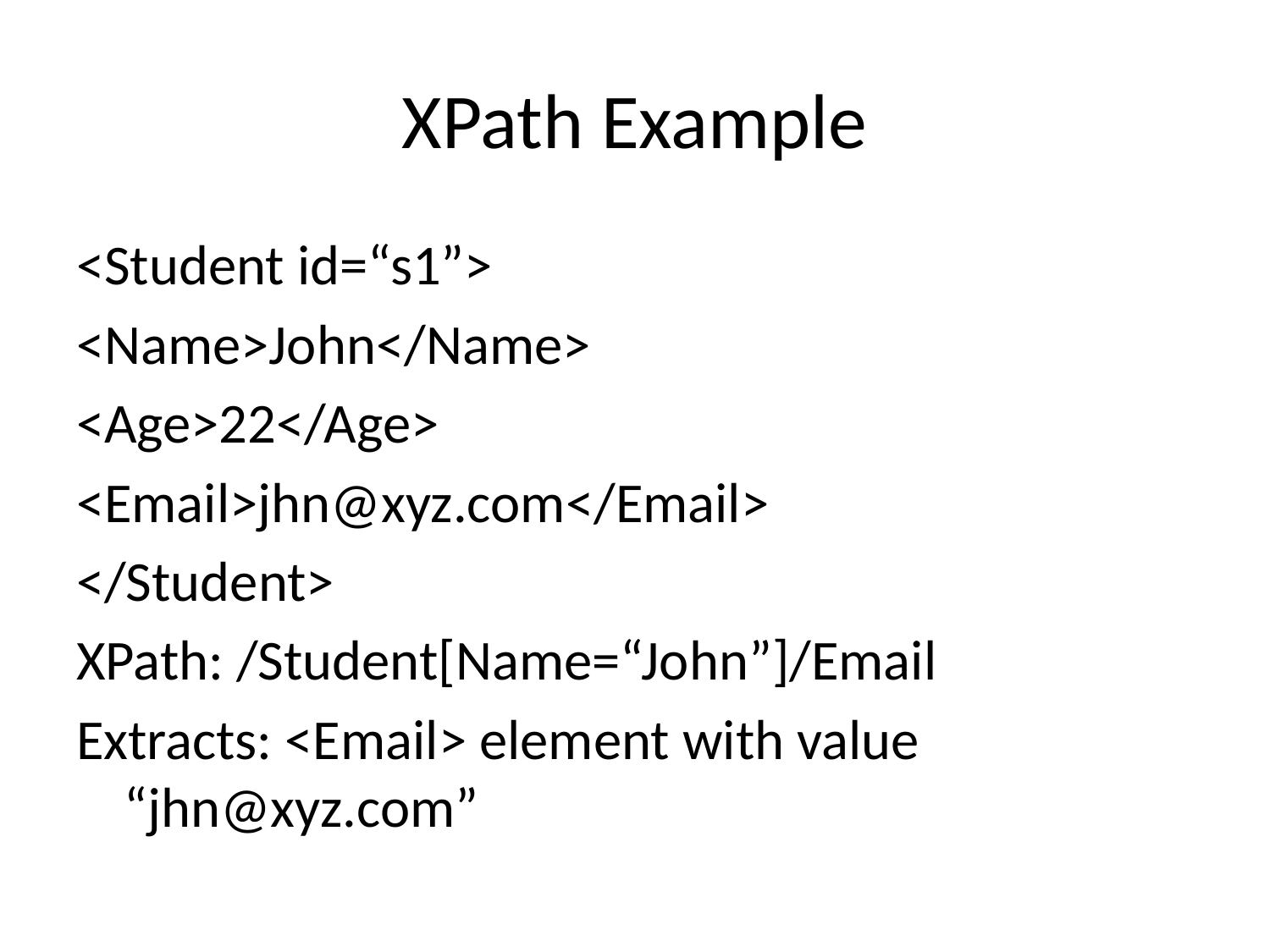

# XPath Example
<Student id=“s1”>
<Name>John</Name>
<Age>22</Age>
<Email>jhn@xyz.com</Email>
</Student>
XPath: /Student[Name=“John”]/Email
Extracts: <Email> element with value “jhn@xyz.com”